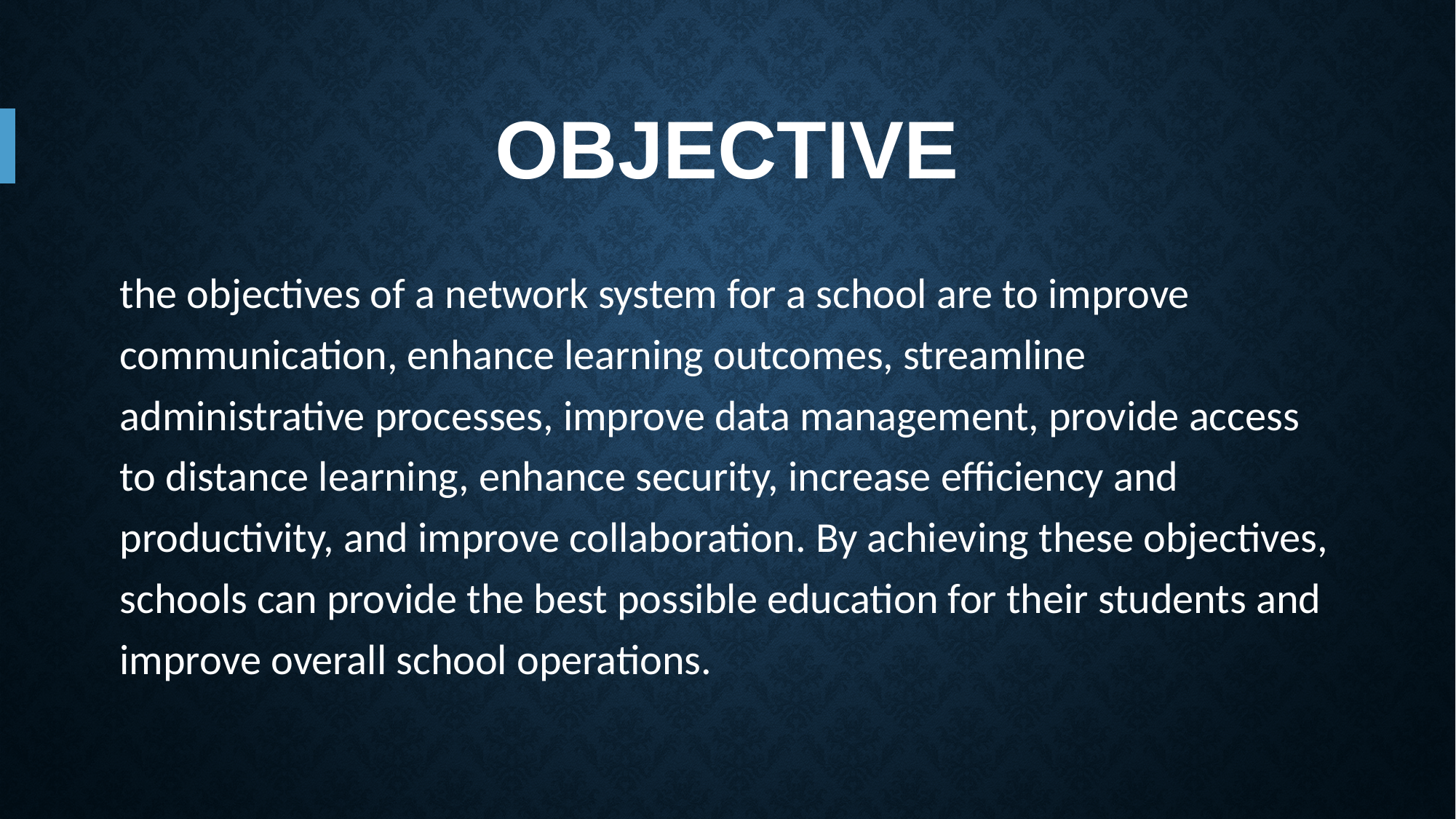

# OBJECTIVE
the objectives of a network system for a school are to improve communication, enhance learning outcomes, streamline administrative processes, improve data management, provide access to distance learning, enhance security, increase efficiency and productivity, and improve collaboration. By achieving these objectives, schools can provide the best possible education for their students and improve overall school operations.